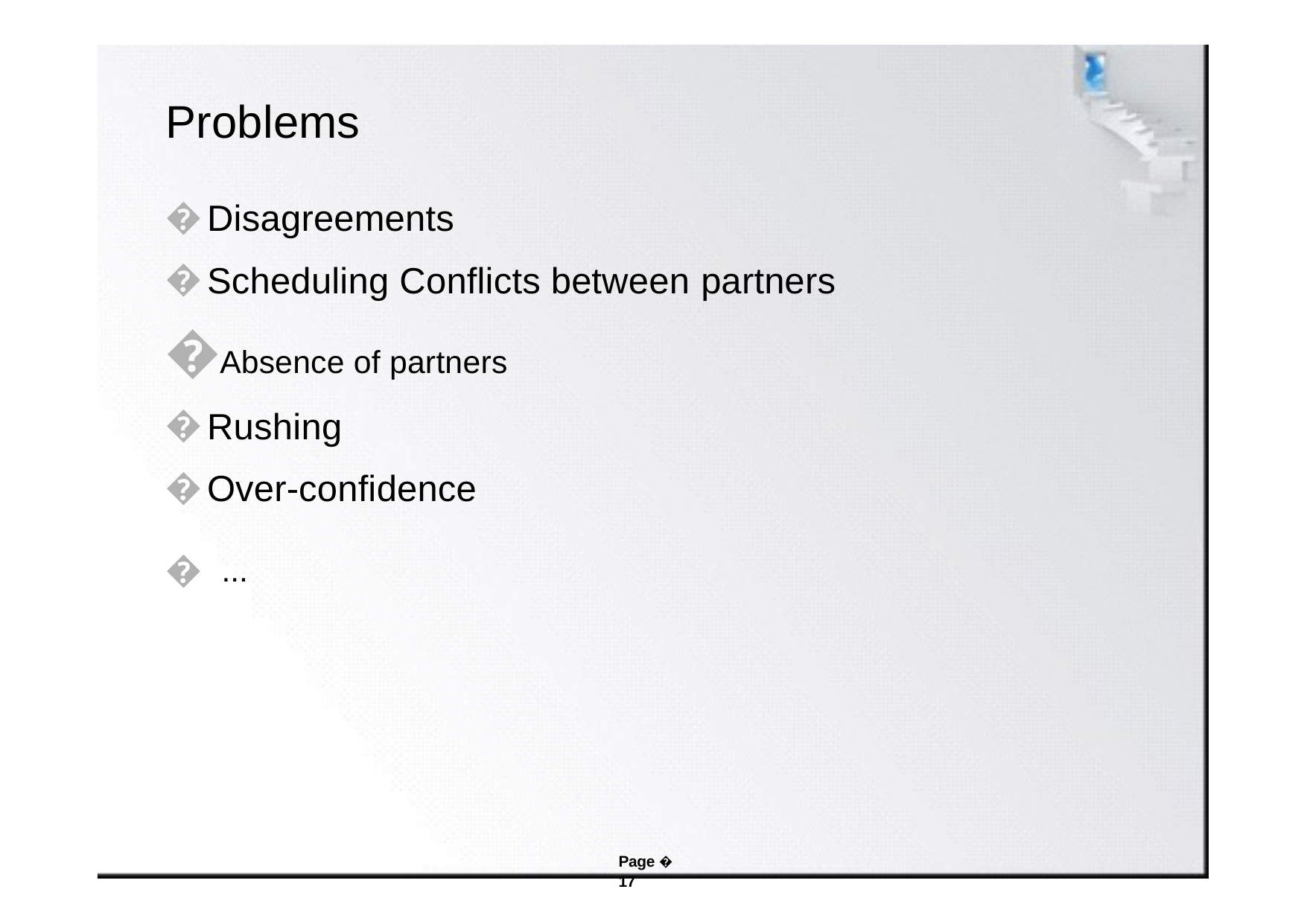

# Problems
Disagreements
Scheduling Conflicts between partners
Absence of partners
Rushing
Over-confidence
� ...
Page � 17